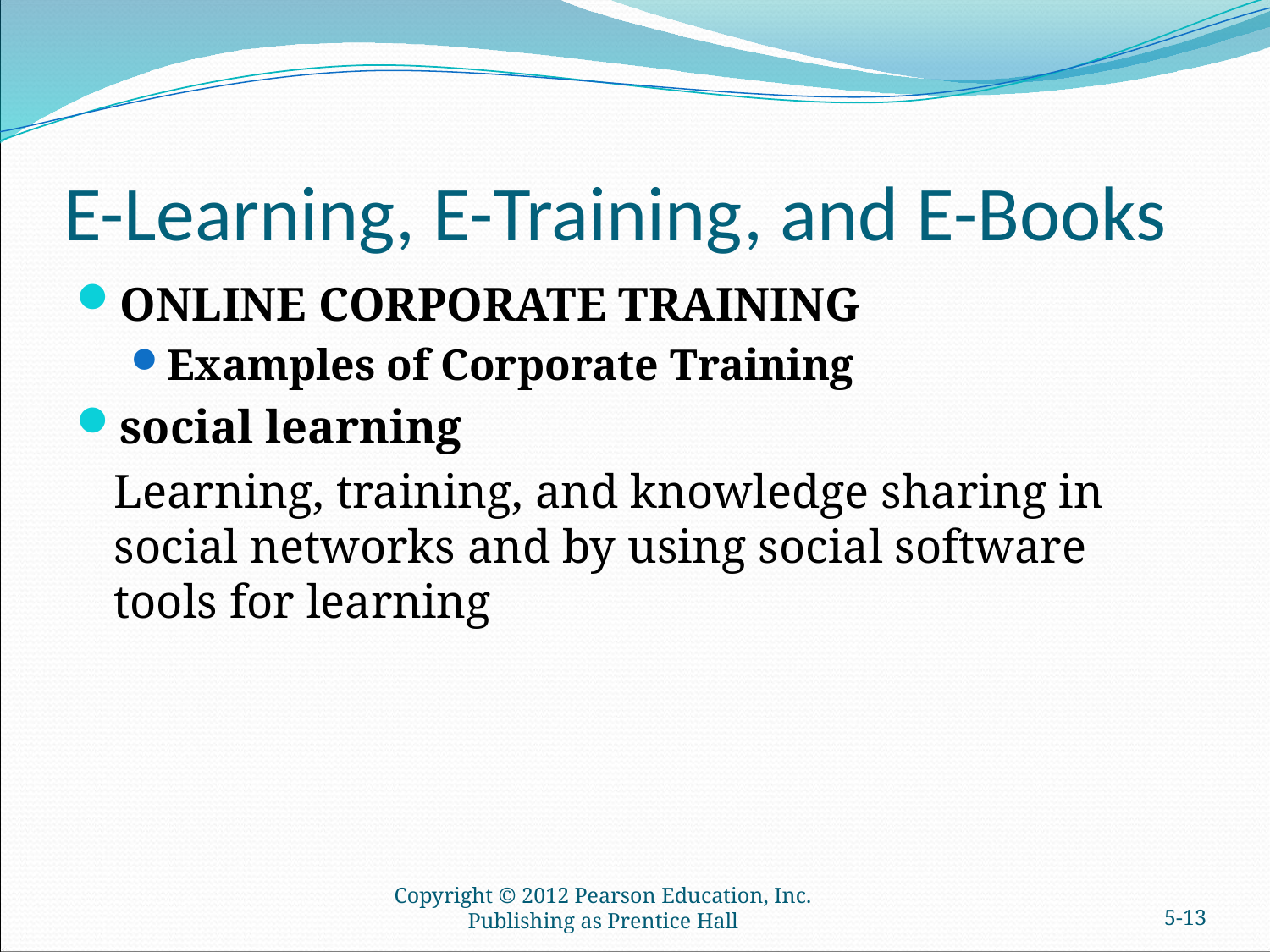

# E-Learning, E-Training, and E-Books
ONLINE CORPORATE TRAINING
Examples of Corporate Training
social learning
	Learning, training, and knowledge sharing in social networks and by using social software tools for learning
Copyright © 2012 Pearson Education, Inc. Publishing as Prentice Hall
5-13